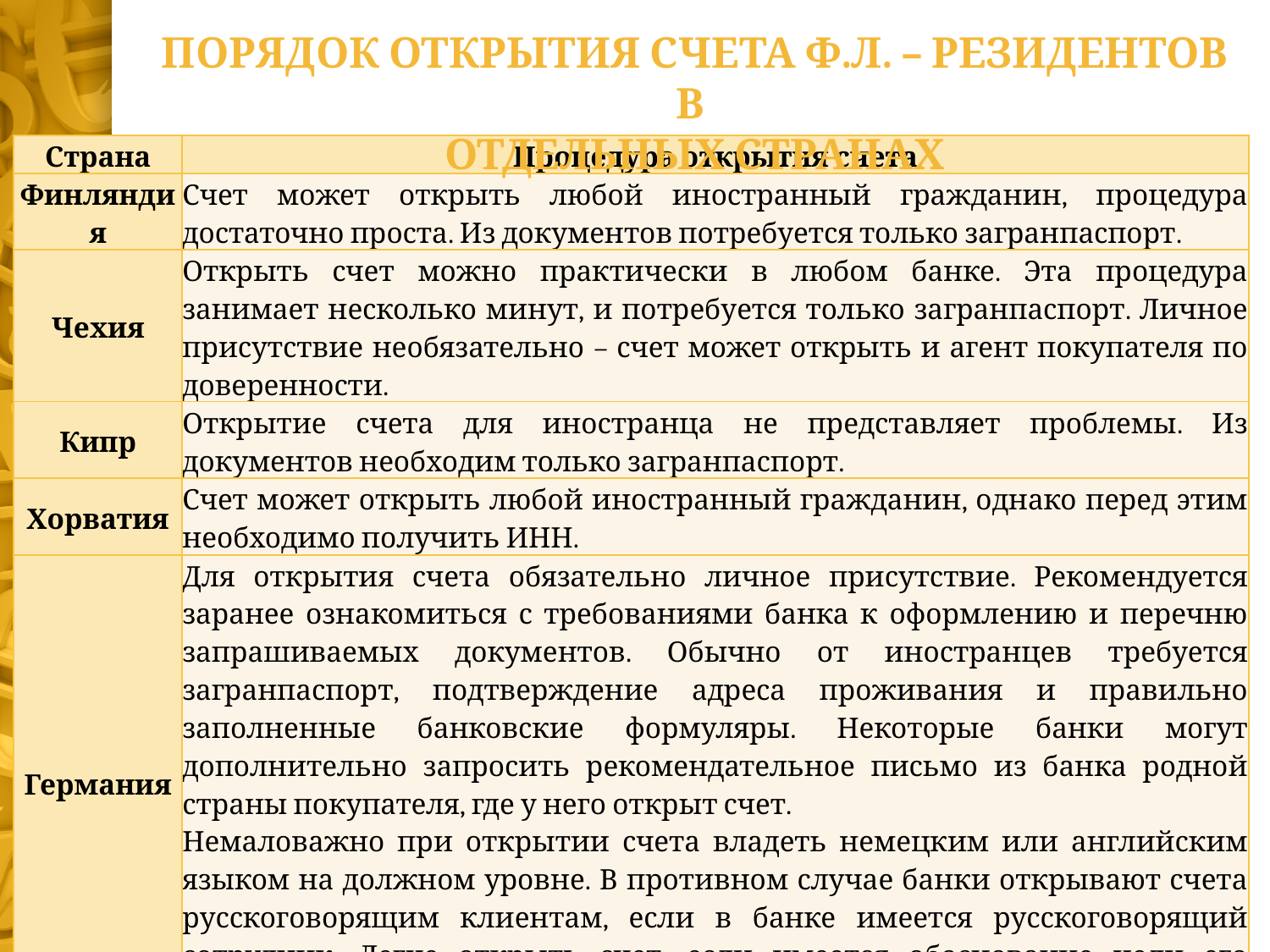

Порядок открытия счета ф.л. – резидентов в
отдельных странах
| Страна | Процедура открытия счета |
| --- | --- |
| Финляндия | Счет может открыть любой иностранный гражданин, процедура достаточно проста. Из документов потребуется только загранпаспорт. |
| Чехия | Открыть счет можно практически в любом банке. Эта процедура занимает несколько минут, и потребуется только загранпаспорт. Личное присутствие необязательно – счет может открыть и агент покупателя по доверенности. |
| Кипр | Открытие счета для иностранца не представляет проблемы. Из документов необходим только загранпаспорт. |
| Хорватия | Счет может открыть любой иностранный гражданин, однако перед этим необходимо получить ИНН. |
| Германия | Для открытия счета обязательно личное присутствие. Рекомендуется заранее ознакомиться с требованиями банка к оформлению и перечню запрашиваемых документов. Обычно от иностранцев требуется загранпаспорт, подтверждение адреса проживания и правильно заполненные банковские формуляры. Некоторые банки могут дополнительно запросить рекомендательное письмо из банка родной страны покупателя, где у него открыт счет. Немаловажно при открытии счета владеть немецким или английским языком на должном уровне. В противном случае банки открывают счета русскоговорящим клиентам, если в банке имеется русскоговорящий сотрудник. Легче открыть счет, если имеется обоснование цели его открытия, к примеру, покупка недвижимости. |